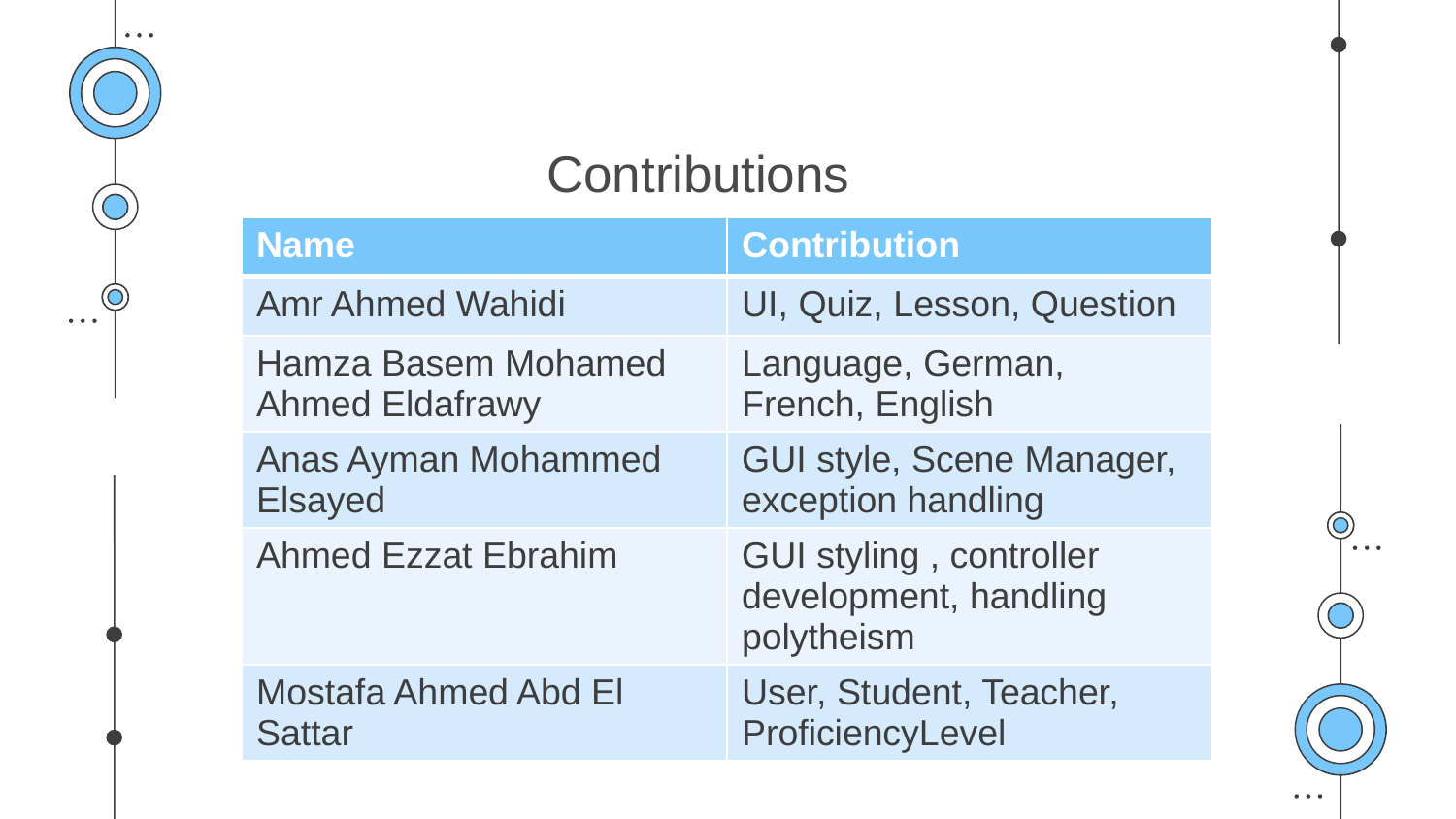

# Contributions
| Name | Contribution |
| --- | --- |
| Amr Ahmed Wahidi | UI, Quiz, Lesson, Question |
| Hamza Basem Mohamed Ahmed Eldafrawy | Language, German, French, English |
| Anas Ayman Mohammed Elsayed | GUI style, Scene Manager, exception handling |
| Ahmed Ezzat Ebrahim | GUI styling , controller development, handling polytheism |
| Mostafa Ahmed Abd El Sattar | User, Student, Teacher, ProficiencyLevel |